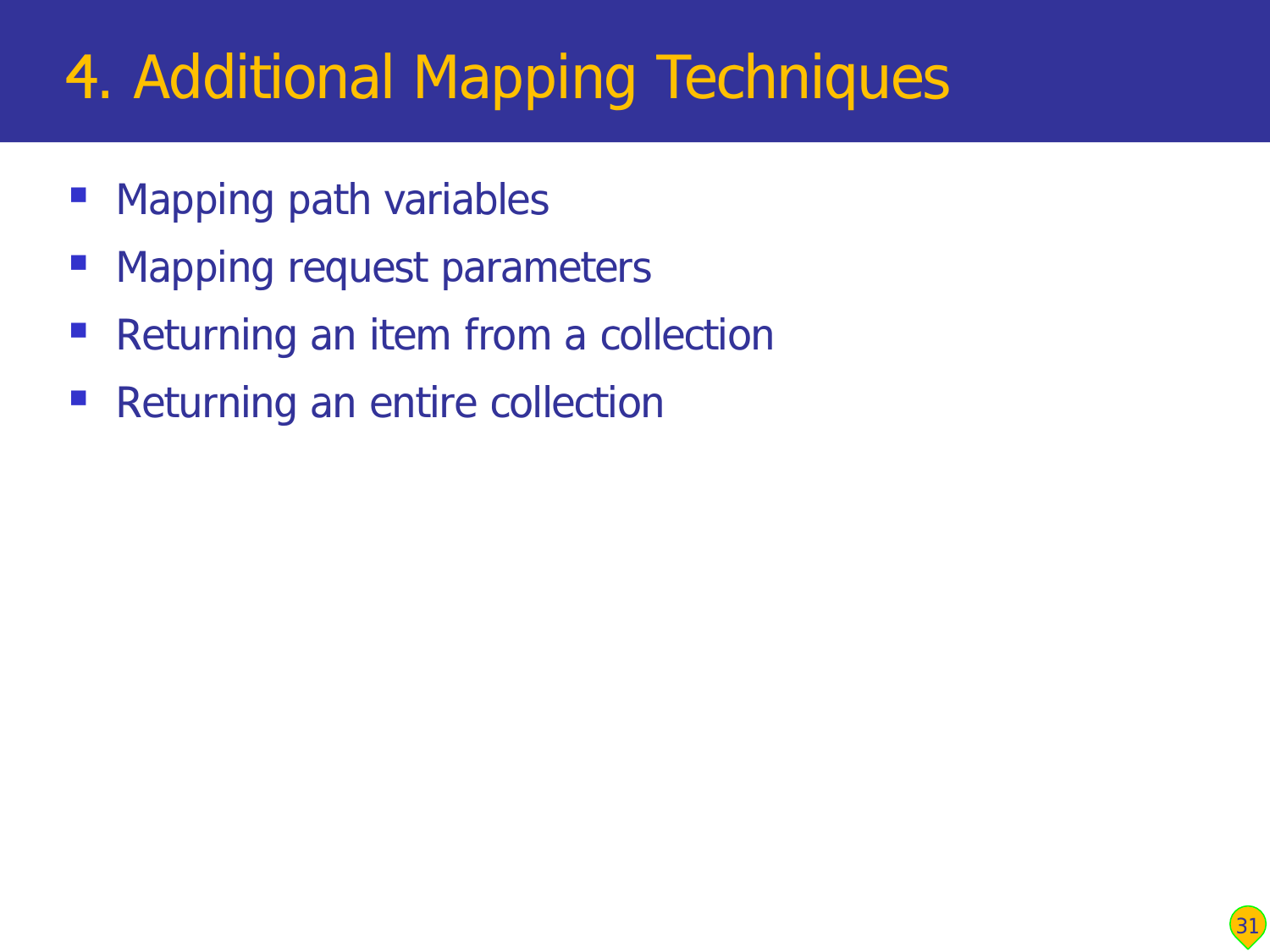

# 4. Additional Mapping Techniques
Mapping path variables
Mapping request parameters
Returning an item from a collection
Returning an entire collection
31